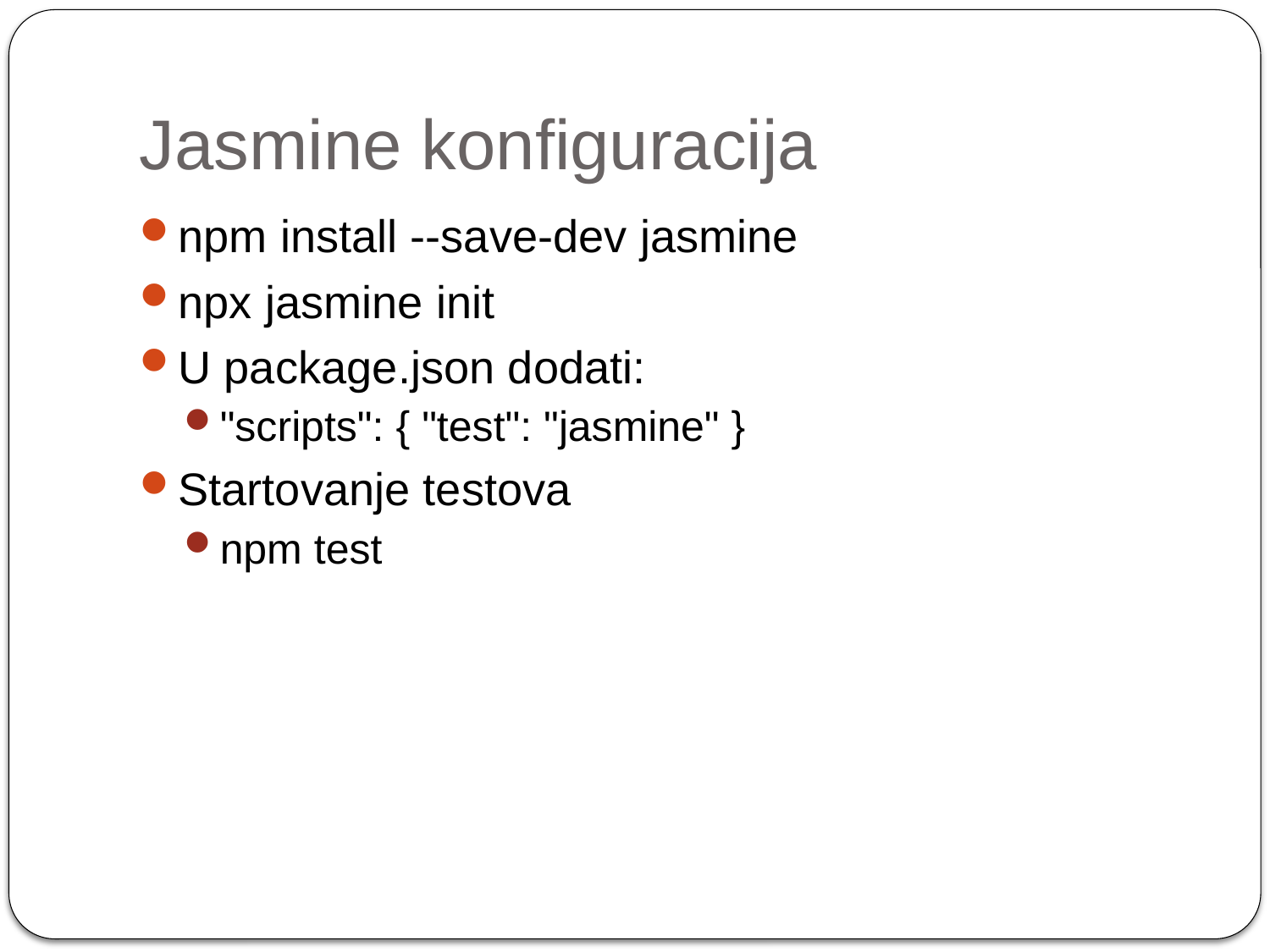

# Jasmine konfiguracija
npm install --save-dev jasmine
npx jasmine init
U package.json dodati:
"scripts": { "test": "jasmine" }
Startovanje testova
npm test